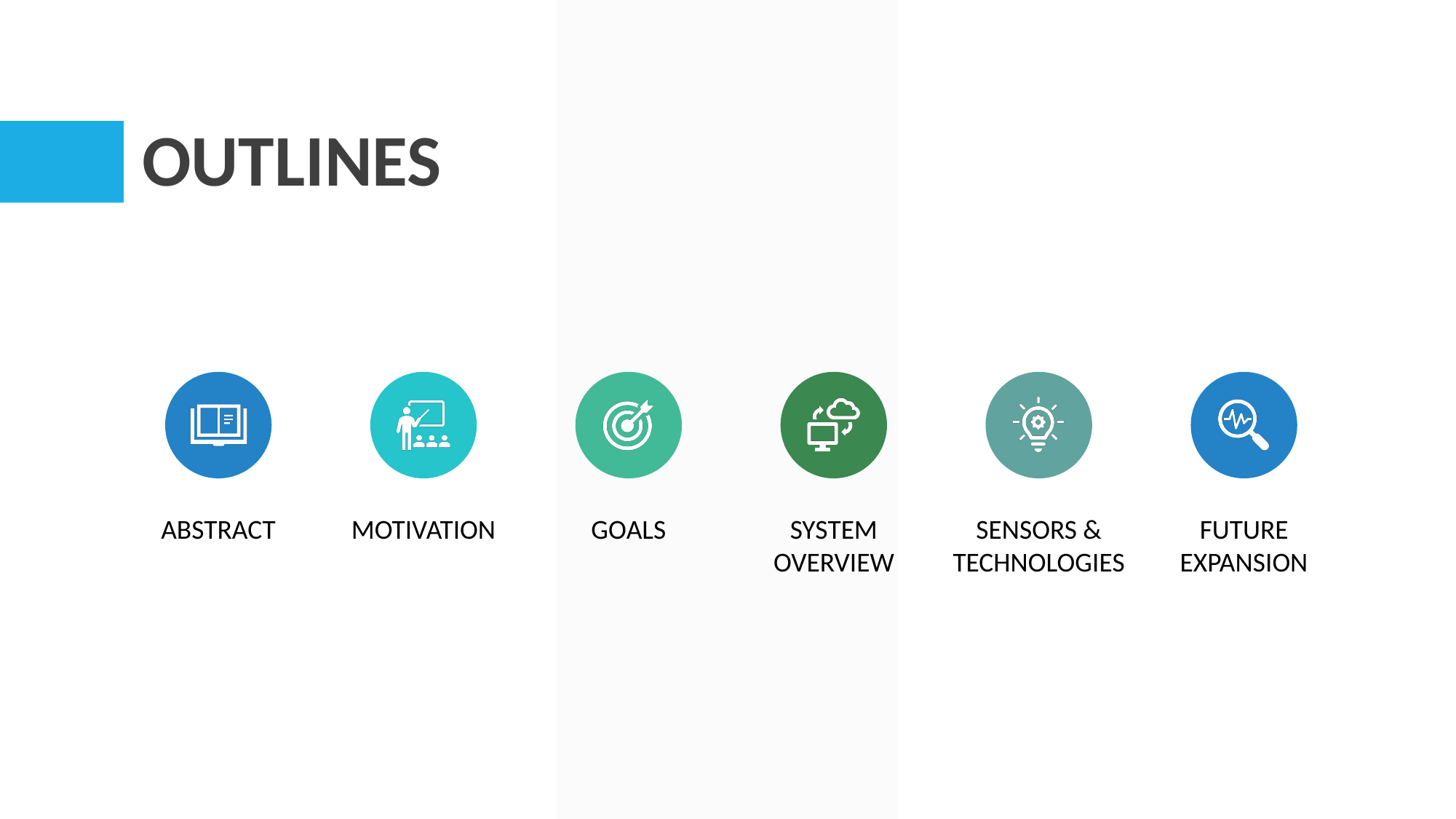

# OUTLINES

ABSTRACT

MOTIVATION

GOALS

SYSTEM OVERVIEW

SENSORS & TECHNOLOGIES

FUTURE EXPANSION